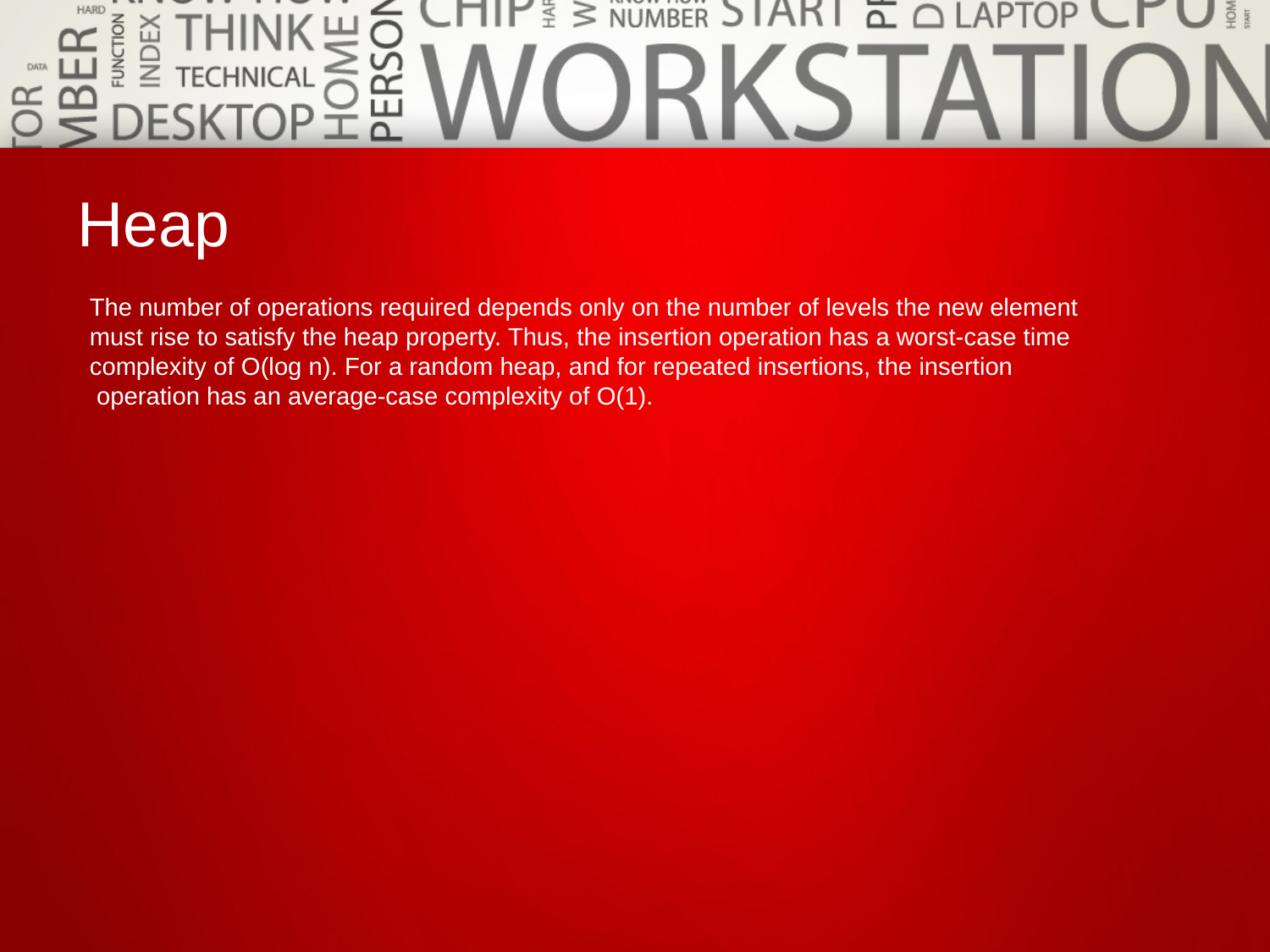

# Heap
The number of operations required depends only on the number of levels the new element
must rise to satisfy the heap property. Thus, the insertion operation has a worst-case time
complexity of O(log n). For a random heap, and for repeated insertions, the insertion
 operation has an average-case complexity of O(1).